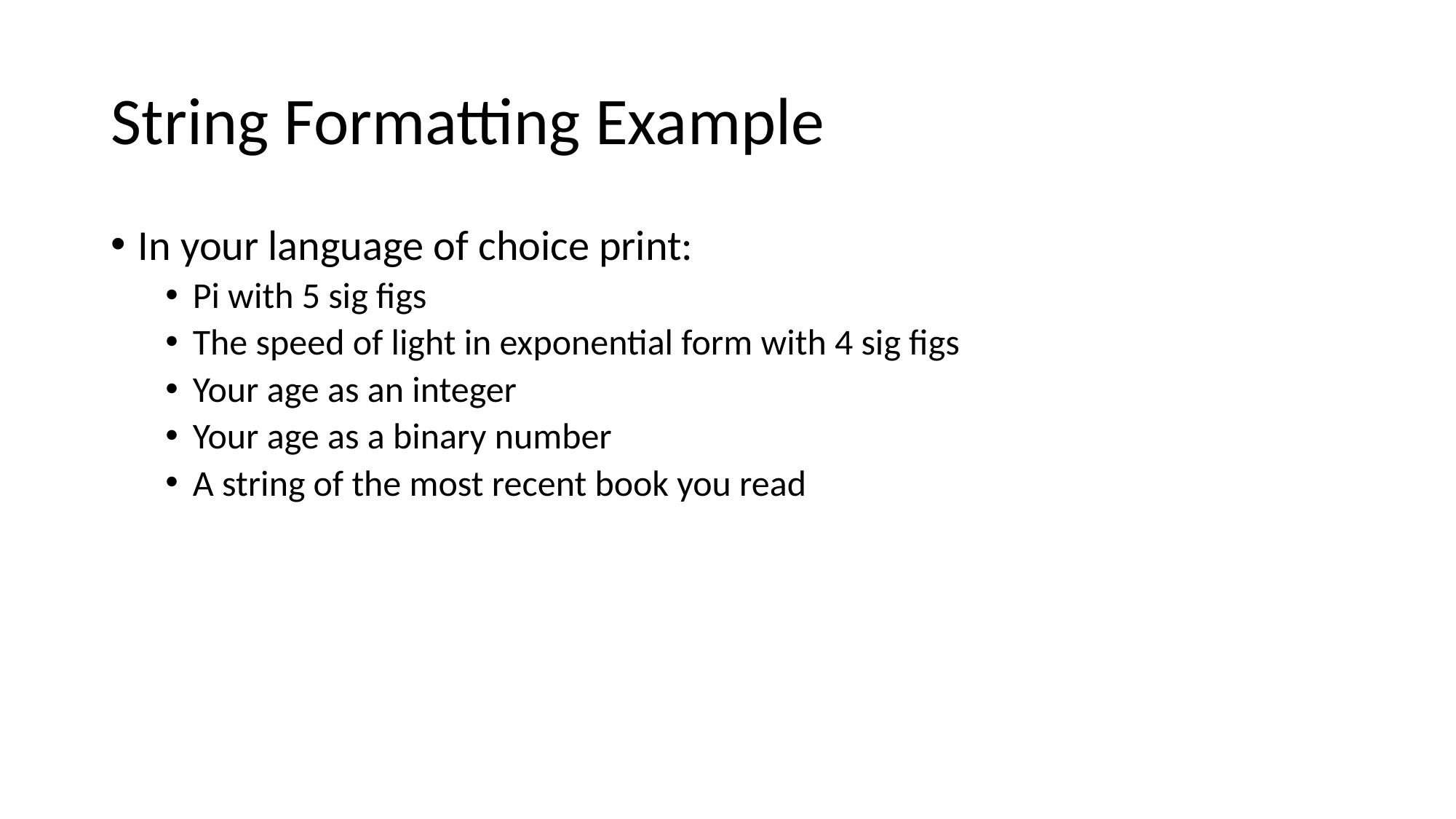

# String Formatting Example
In your language of choice print:
Pi with 5 sig figs
The speed of light in exponential form with 4 sig figs
Your age as an integer
Your age as a binary number
A string of the most recent book you read